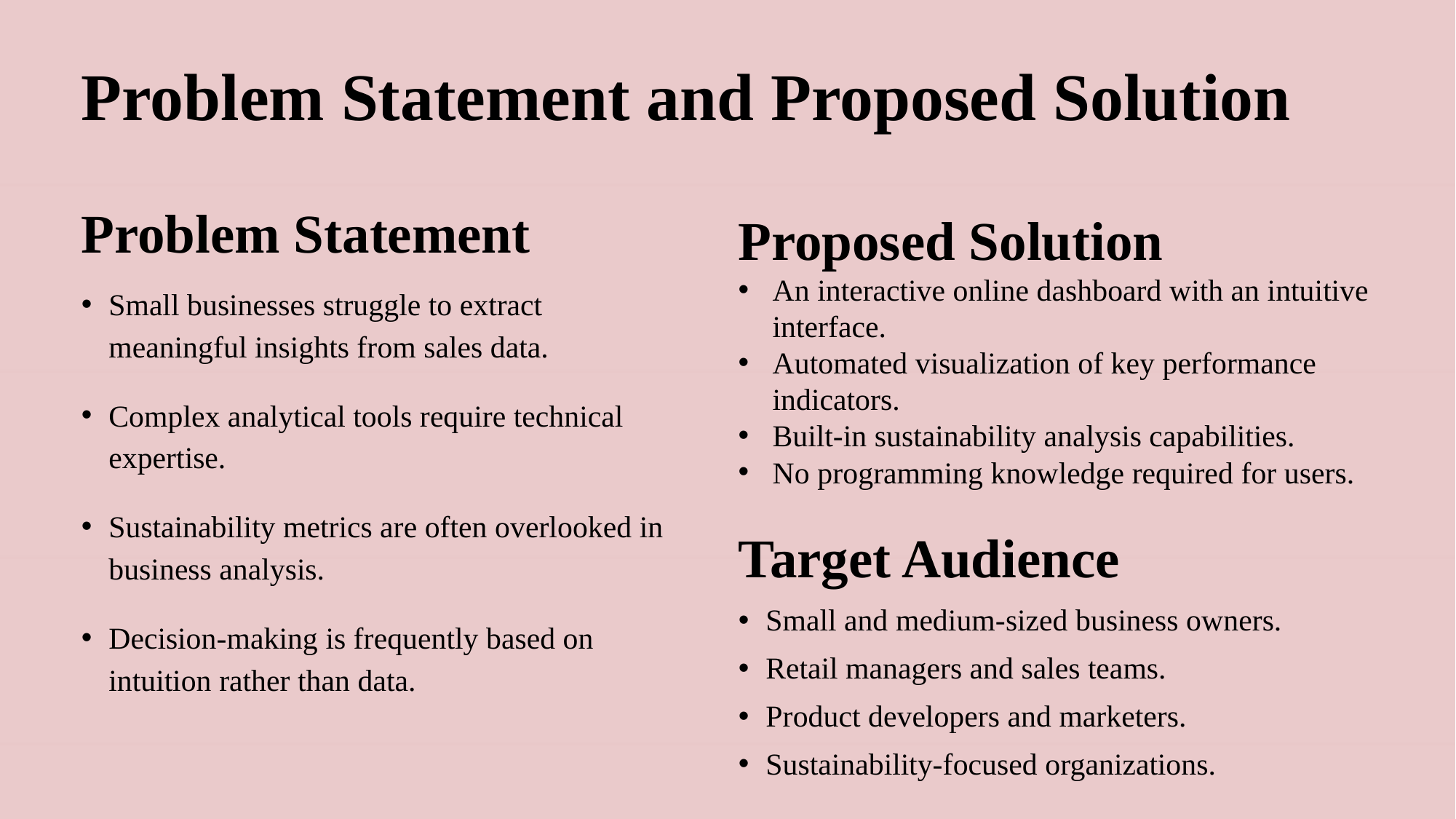

# Problem Statement and Proposed Solution
Problem Statement
Small businesses struggle to extract meaningful insights from sales data.
Complex analytical tools require technical expertise.
Sustainability metrics are often overlooked in business analysis.
Decision-making is frequently based on intuition rather than data.

Proposed Solution
An interactive online dashboard with an intuitive interface.
Automated visualization of key performance indicators.
Built-in sustainability analysis capabilities.
No programming knowledge required for users.

Target Audience
Small and medium-sized business owners.
Retail managers and sales teams.
Product developers and marketers.
Sustainability-focused organizations.